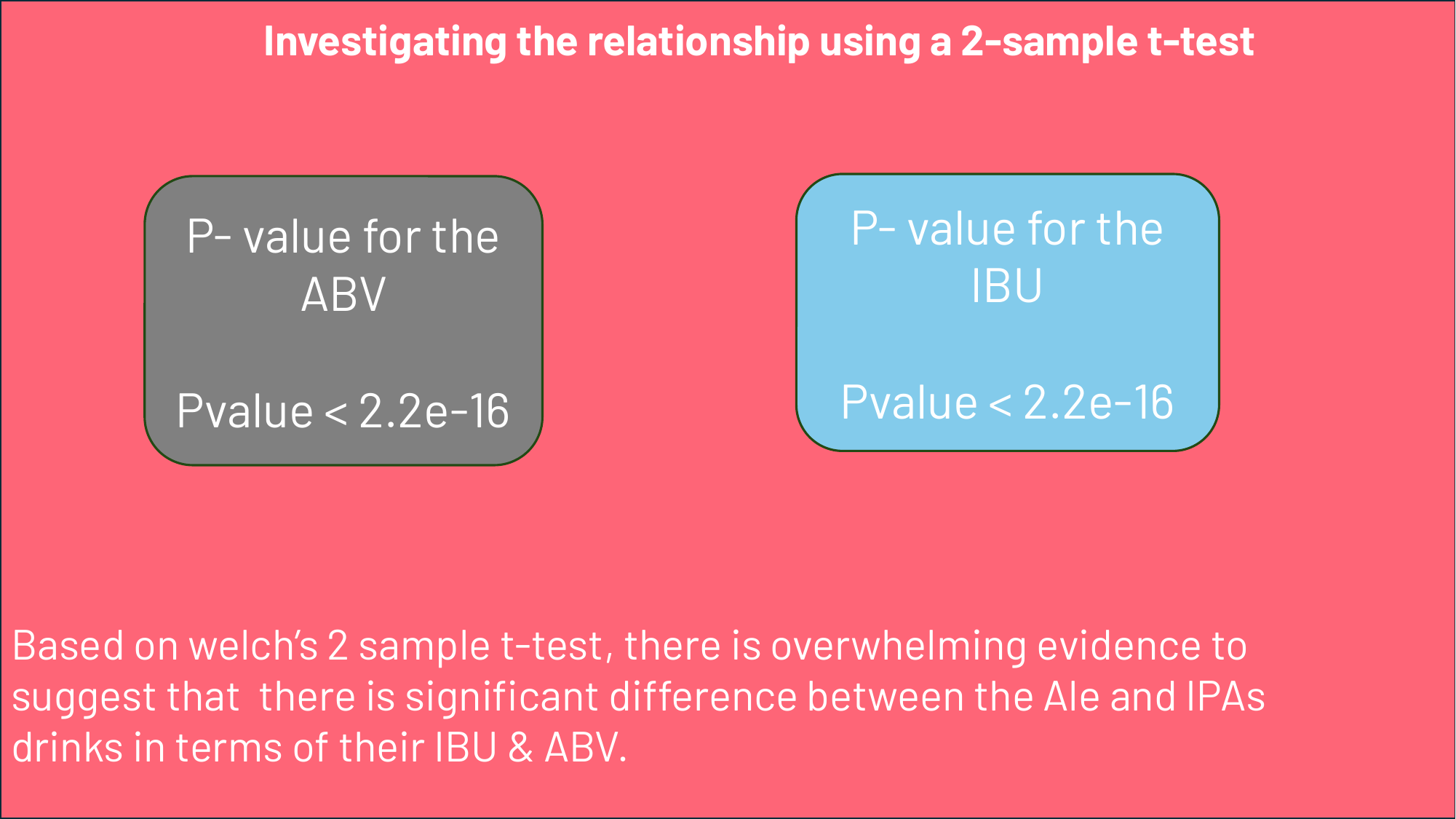

Investigating the relationship using a 2-sample t-test
P- value for the IBU

Pvalue < 2.2e-16
P- value for the ABV

Pvalue < 2.2e-16
Based on welch’s 2 sample t-test, there is overwhelming evidence to suggest that  there is significant difference between the Ale and IPAs drinks in terms of their IBU & ABV.